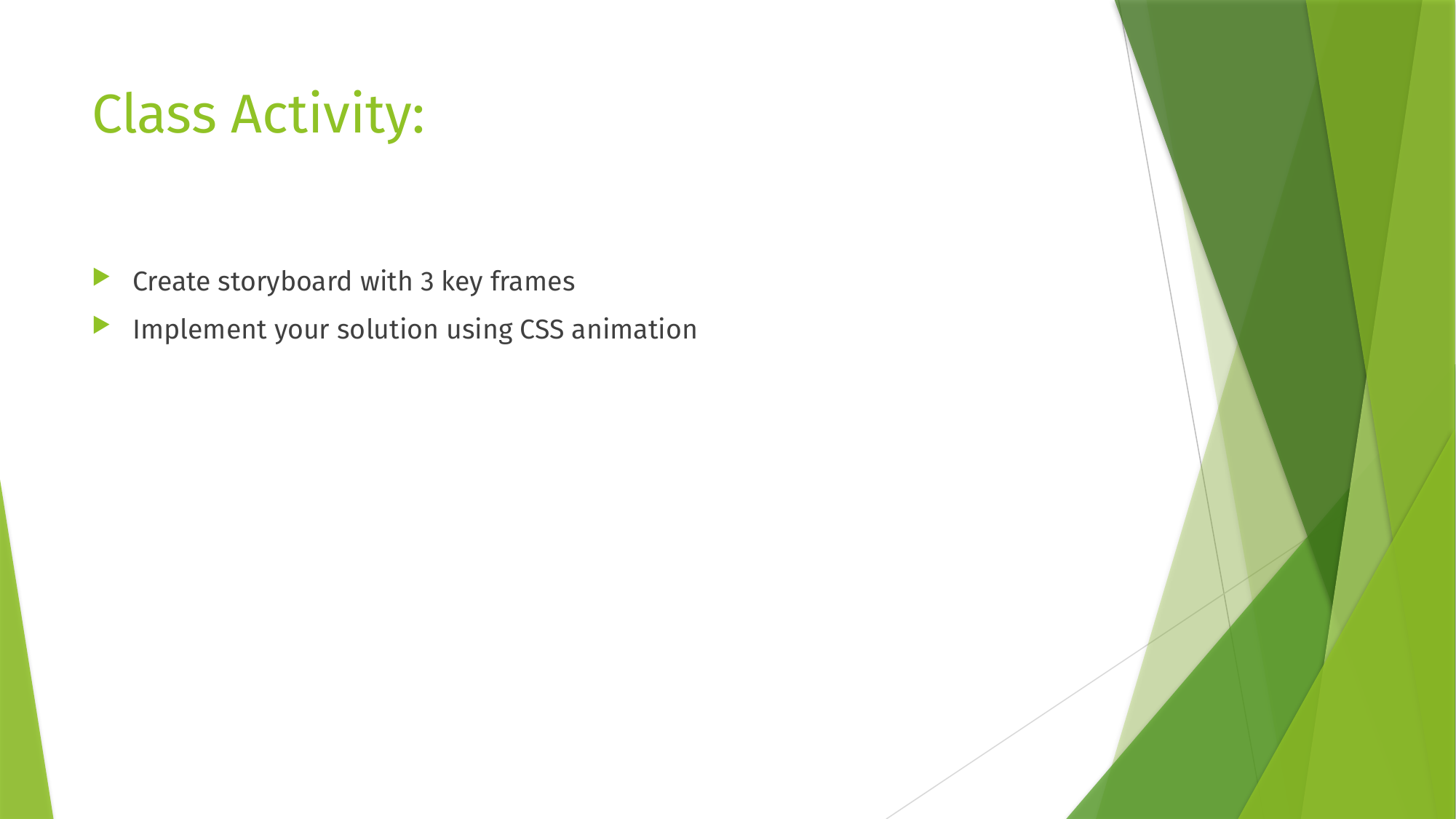

# Class Activity:
Create storyboard with 3 key frames
Implement your solution using CSS animation